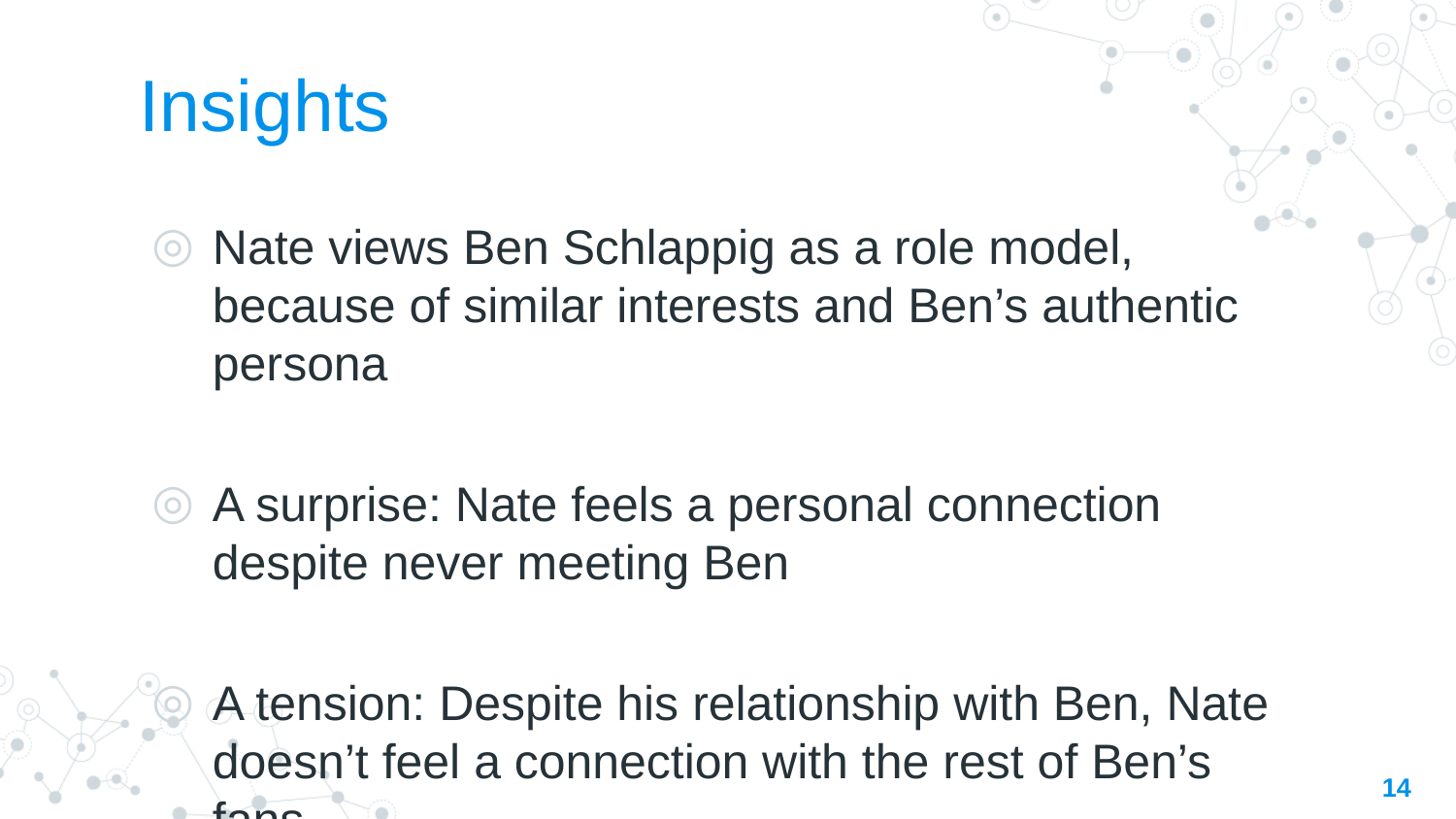

# Insights
Nate views Ben Schlappig as a role model, because of similar interests and Ben’s authentic persona

A surprise: Nate feels a personal connection despite never meeting Ben

A tension: Despite his relationship with Ben, Nate doesn’t feel a connection with the rest of Ben’s fans
14